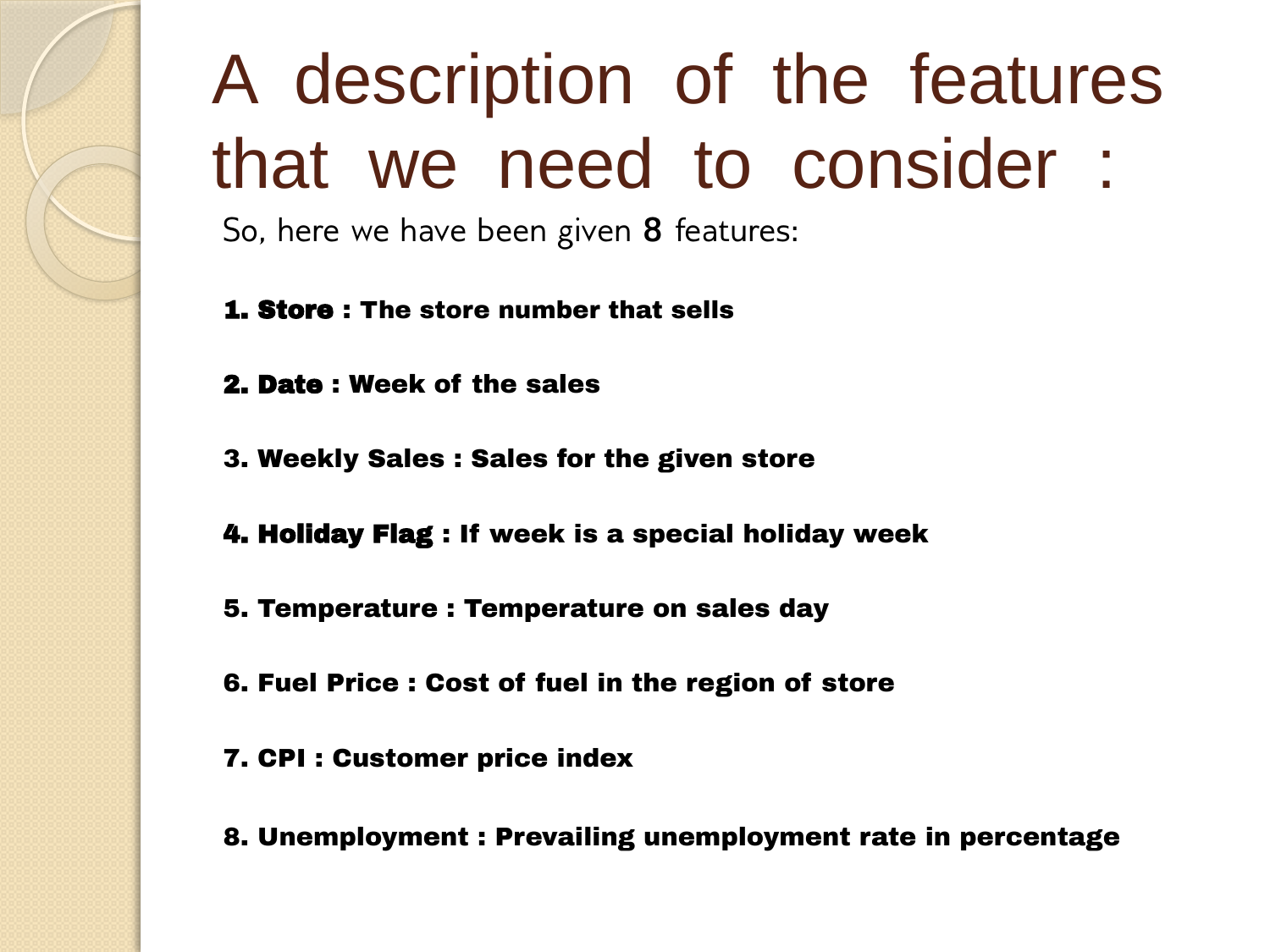

# A  description  of  the  features that  we  need  to  consider  :
So, here we have been given 8 features:

1. Store : The store number that sells

2. Date : Week of the sales

3. Weekly Sales : Sales for the given store

4. Holiday Flag : If week is a special holiday week

5. Temperature : Temperature on sales day

6. Fuel Price : Cost of fuel in the region of store

7. CPI : Customer price index

8. Unemployment : Prevailing unemployment rate in percentage